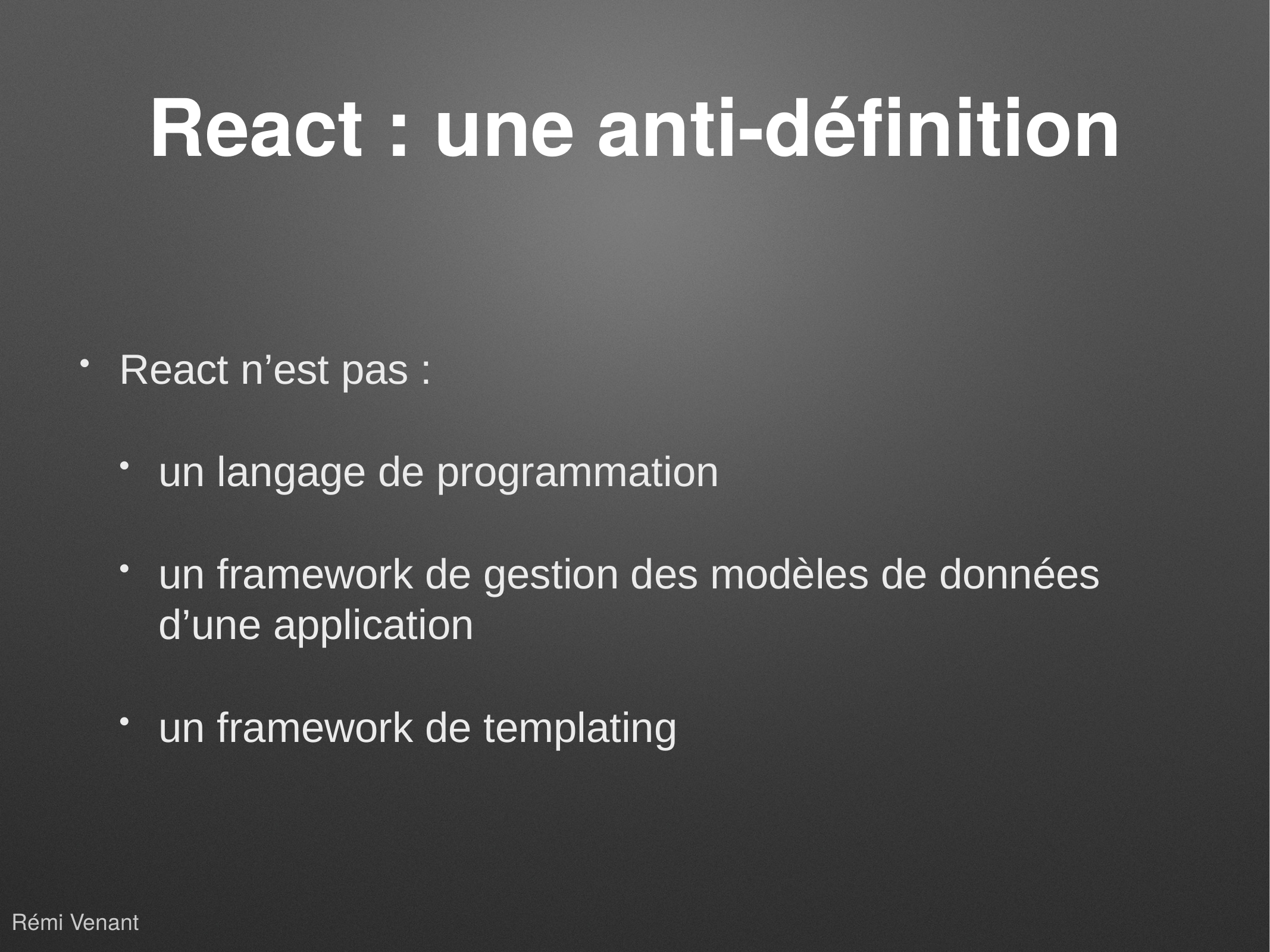

# React : une anti-définition
React n’est pas :
un langage de programmation
un framework de gestion des modèles de données d’une application
un framework de templating
4